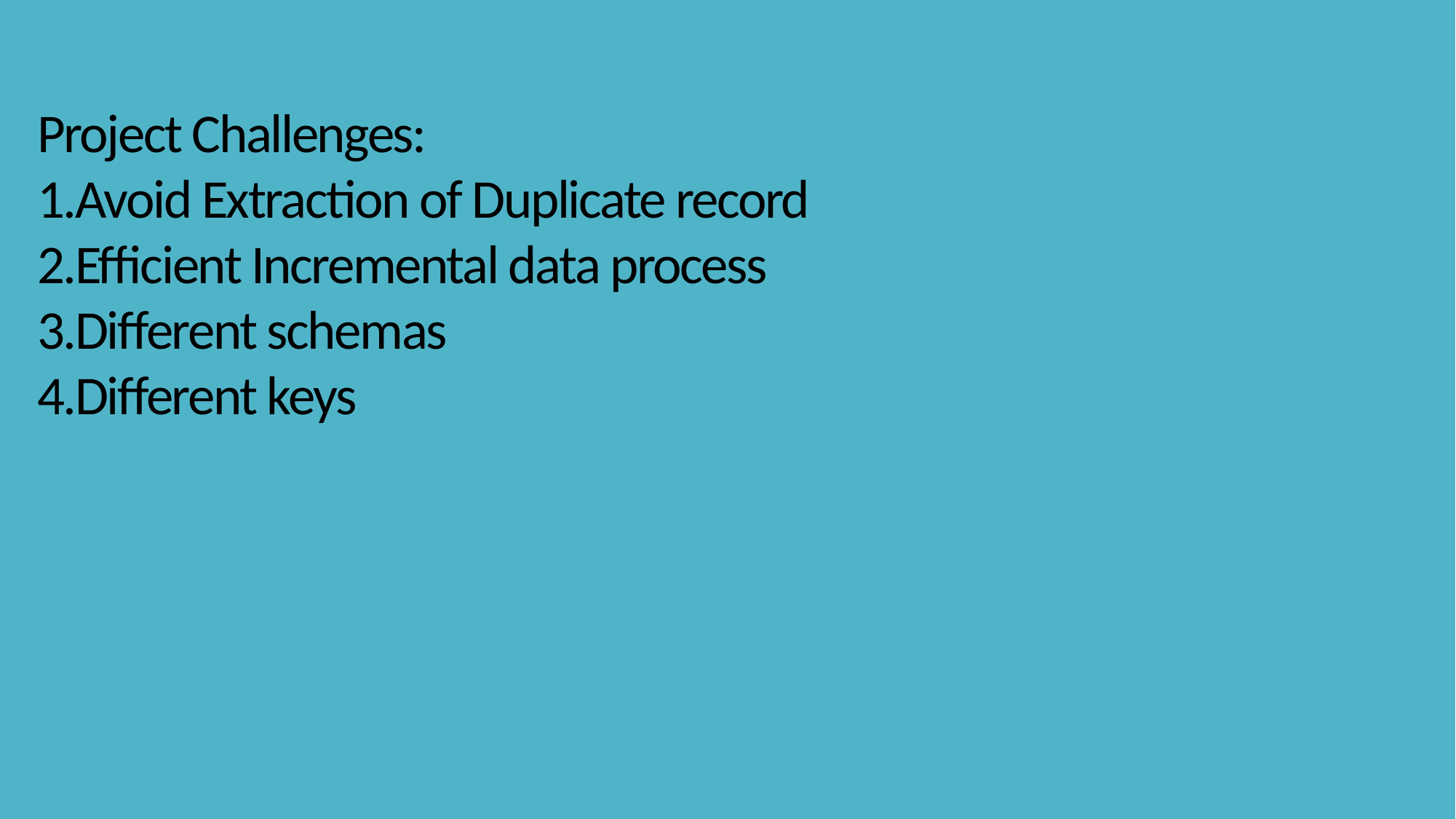

# Project Challenges: 1.Avoid Extraction of Duplicate record 2.Efficient Incremental data process 3.Different schemas 4.Different keys